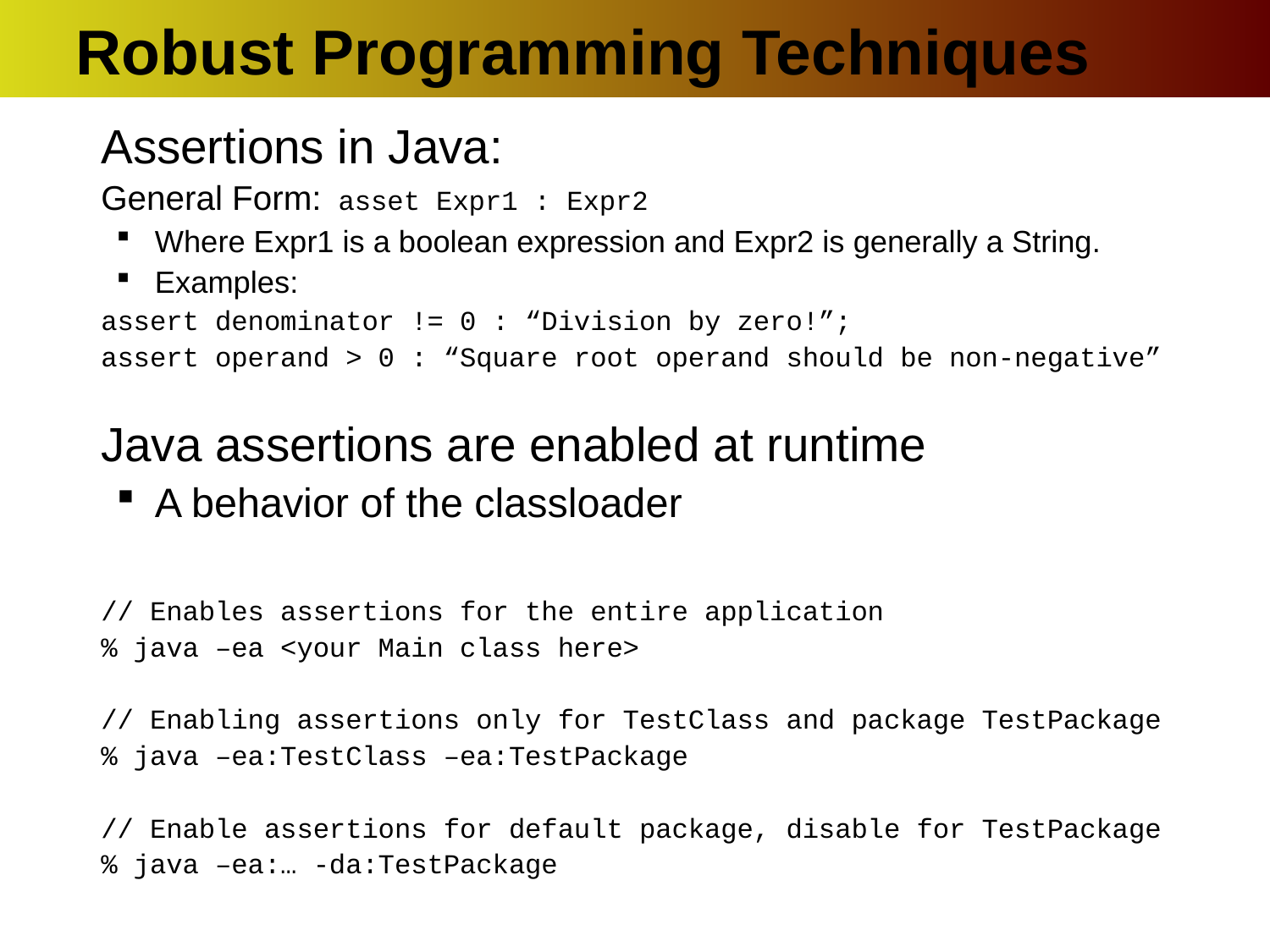

# Robust Programming Techniques
Assertions in Java:
General Form: asset Expr1 : Expr2
Where Expr1 is a boolean expression and Expr2 is generally a String.
Examples:
	assert denominator != 0 : “Division by zero!”;
	assert operand > 0 : “Square root operand should be non-negative”

Java assertions are enabled at runtime
A behavior of the classloader

	// Enables assertions for the entire application
	% java –ea <your Main class here>

	// Enabling assertions only for TestClass and package TestPackage
	% java –ea:TestClass –ea:TestPackage

	// Enable assertions for default package, disable for TestPackage
	% java –ea:… -da:TestPackage